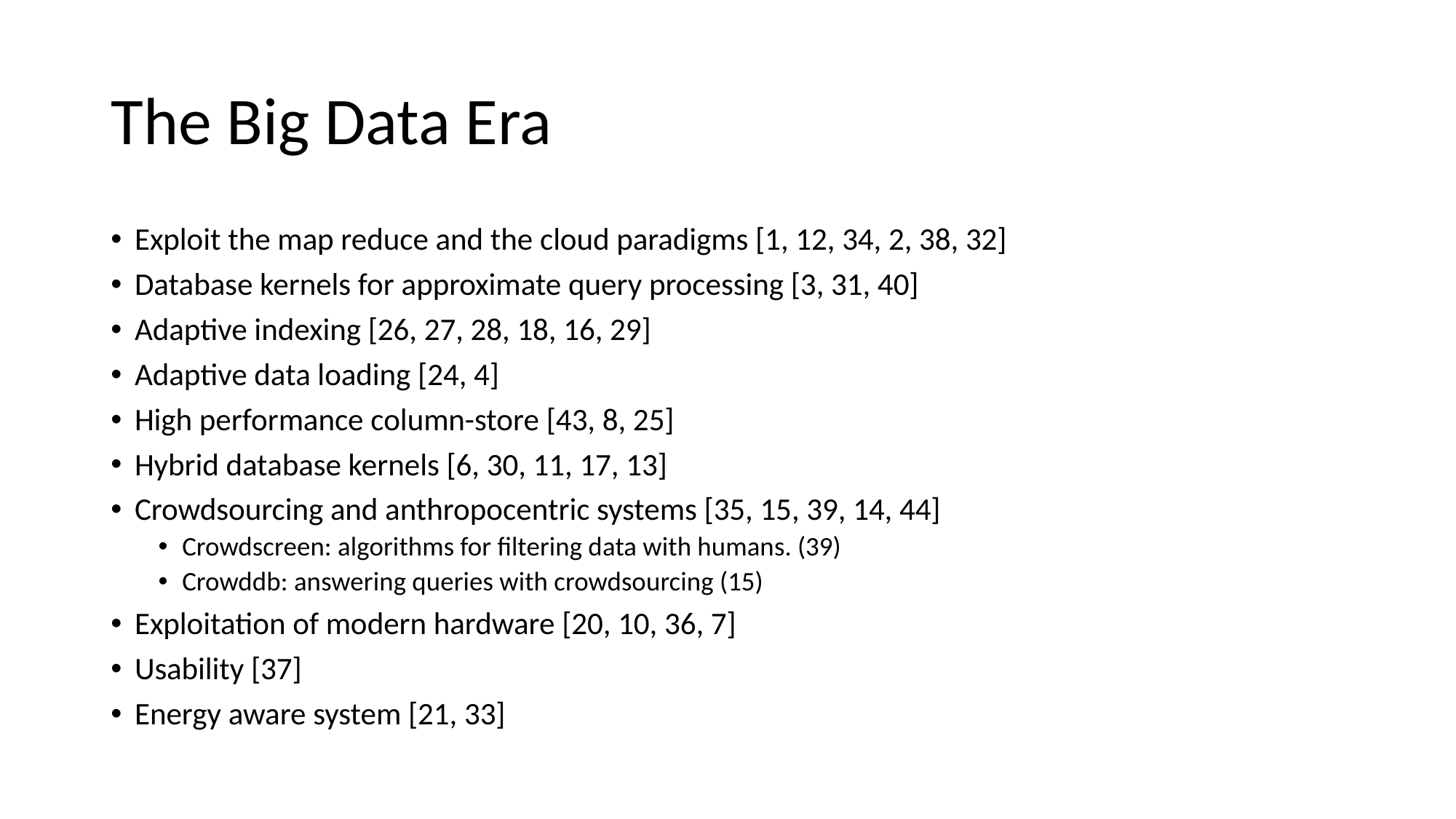

# The Big Data Era
Exploit the map reduce and the cloud paradigms [1, 12, 34, 2, 38, 32]
Database kernels for approximate query processing [3, 31, 40]
Adaptive indexing [26, 27, 28, 18, 16, 29]
Adaptive data loading [24, 4]
High performance column-store [43, 8, 25]
Hybrid database kernels [6, 30, 11, 17, 13]
Crowdsourcing and anthropocentric systems [35, 15, 39, 14, 44]
Crowdscreen: algorithms for filtering data with humans. (39)
Crowddb: answering queries with crowdsourcing (15)
Exploitation of modern hardware [20, 10, 36, 7]
Usability [37]
Energy aware system [21, 33]